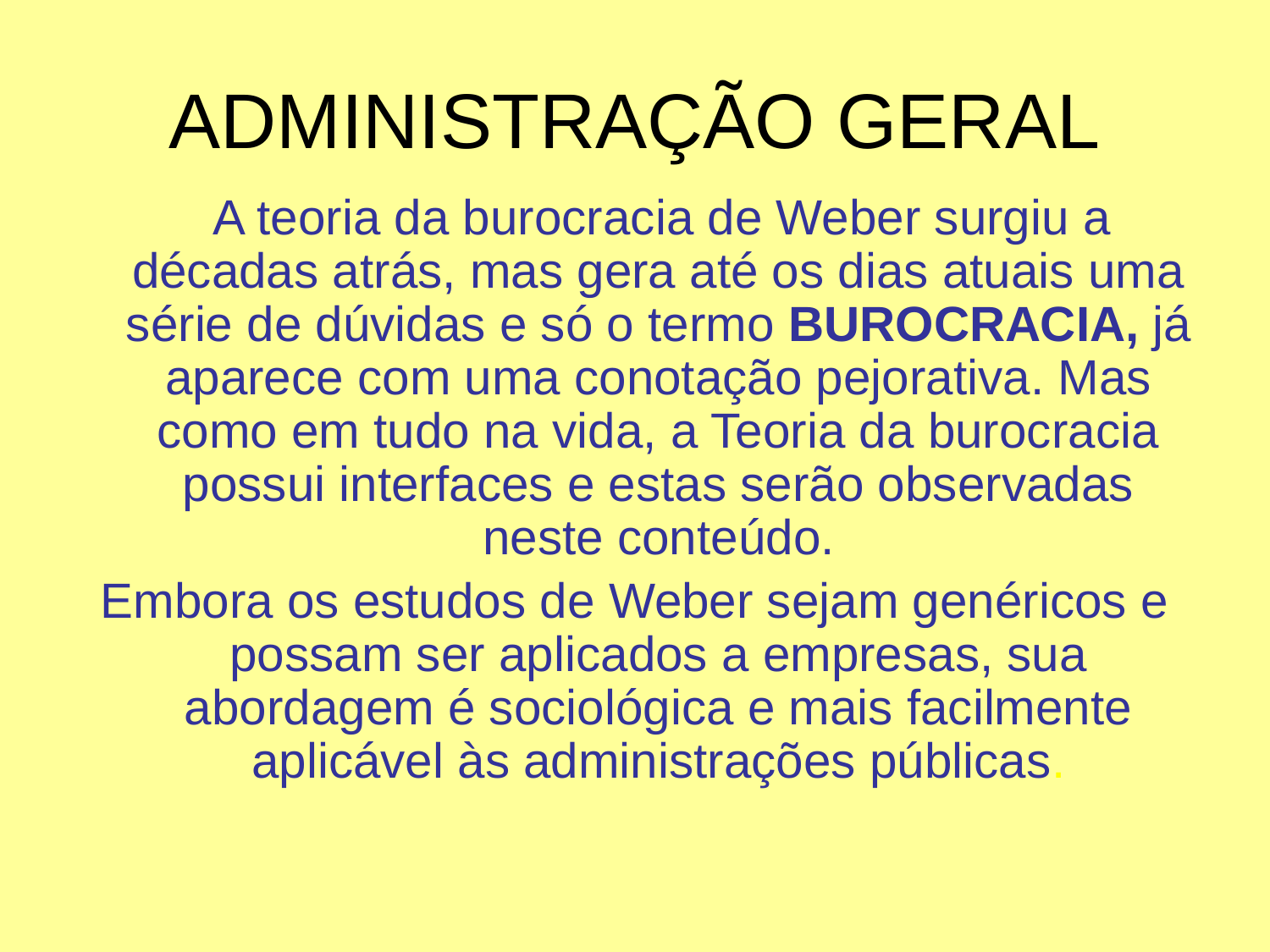

# ADMINISTRAÇÃO GERAL
    A teoria da burocracia de Weber surgiu a décadas atrás, mas gera até os dias atuais uma série de dúvidas e só o termo BUROCRACIA, já aparece com uma conotação pejorativa. Mas como em tudo na vida, a Teoria da burocracia possui interfaces e estas serão observadas neste conteúdo.
Embora os estudos de Weber sejam genéricos e possam ser aplicados a empresas, sua abordagem é sociológica e mais facilmente aplicável às administrações públicas.